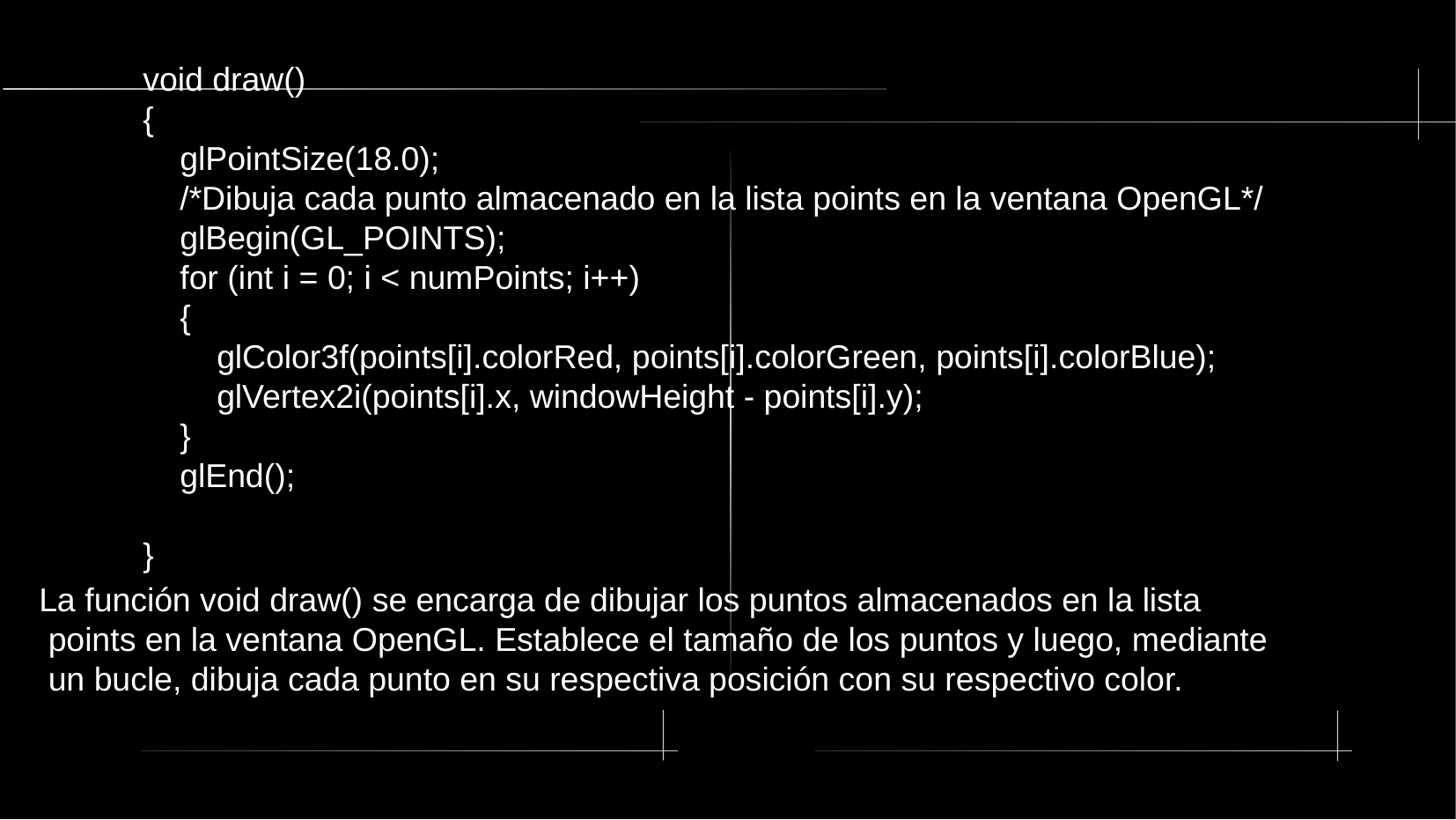

void draw()
{
    glPointSize(18.0);
    /*Dibuja cada punto almacenado en la lista points en la ventana OpenGL*/
    glBegin(GL_POINTS);
    for (int i = 0; i < numPoints; i++)
    {
        glColor3f(points[i].colorRed, points[i].colorGreen, points[i].colorBlue);
        glVertex2i(points[i].x, windowHeight - points[i].y);
    }
    glEnd();

}

La función void draw() se encarga de dibujar los puntos almacenados en la lista
 points en la ventana OpenGL. Establece el tamaño de los puntos y luego, mediante
 un bucle, dibuja cada punto en su respectiva posición con su respectivo color.